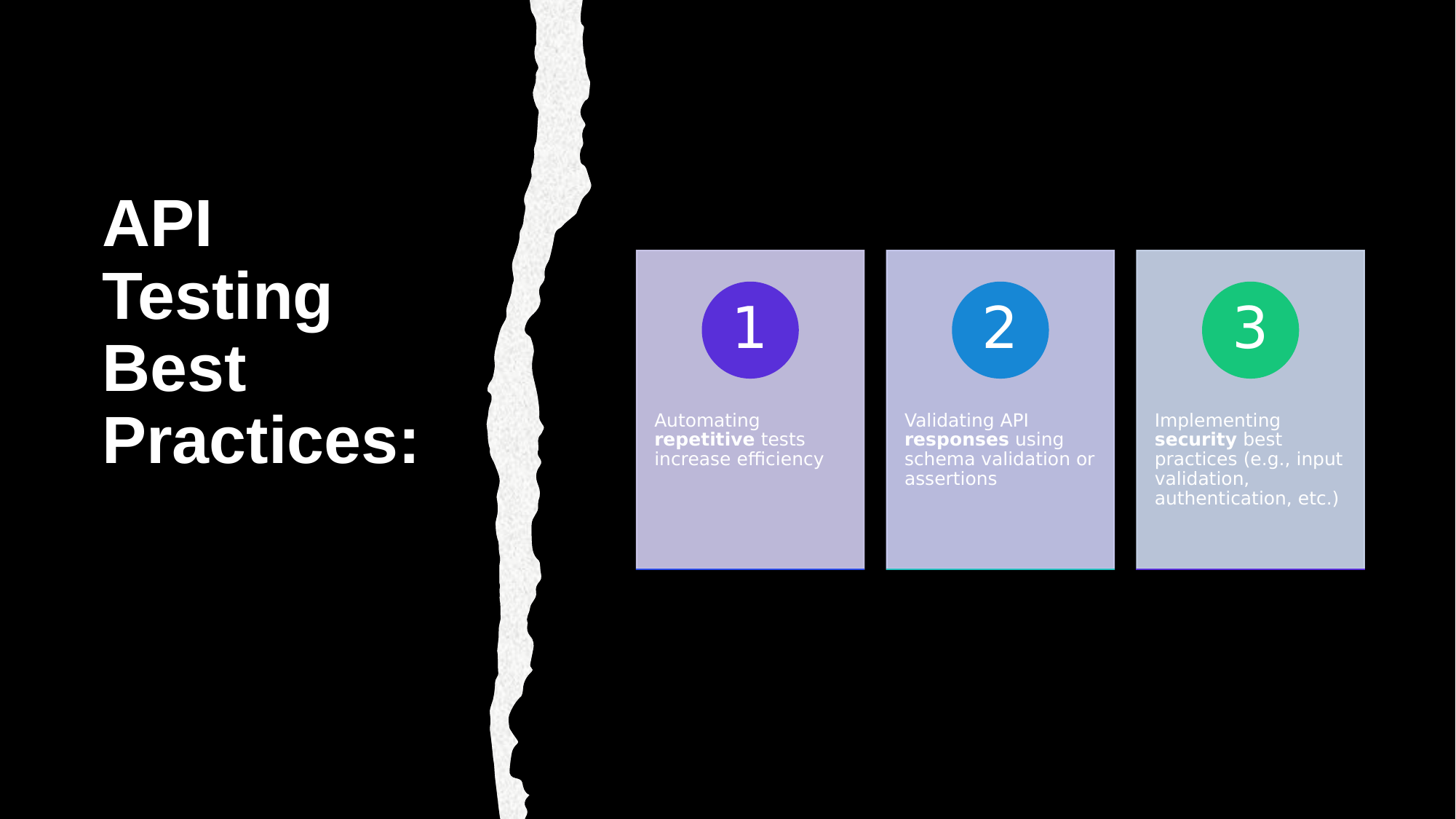

Automating repetitive tests  increase efficiency
1
Validating API responses using schema validation or assertions
2
Implementing security best practices (e.g., input validation, authentication, etc.)
3
# API Testing Best Practices: